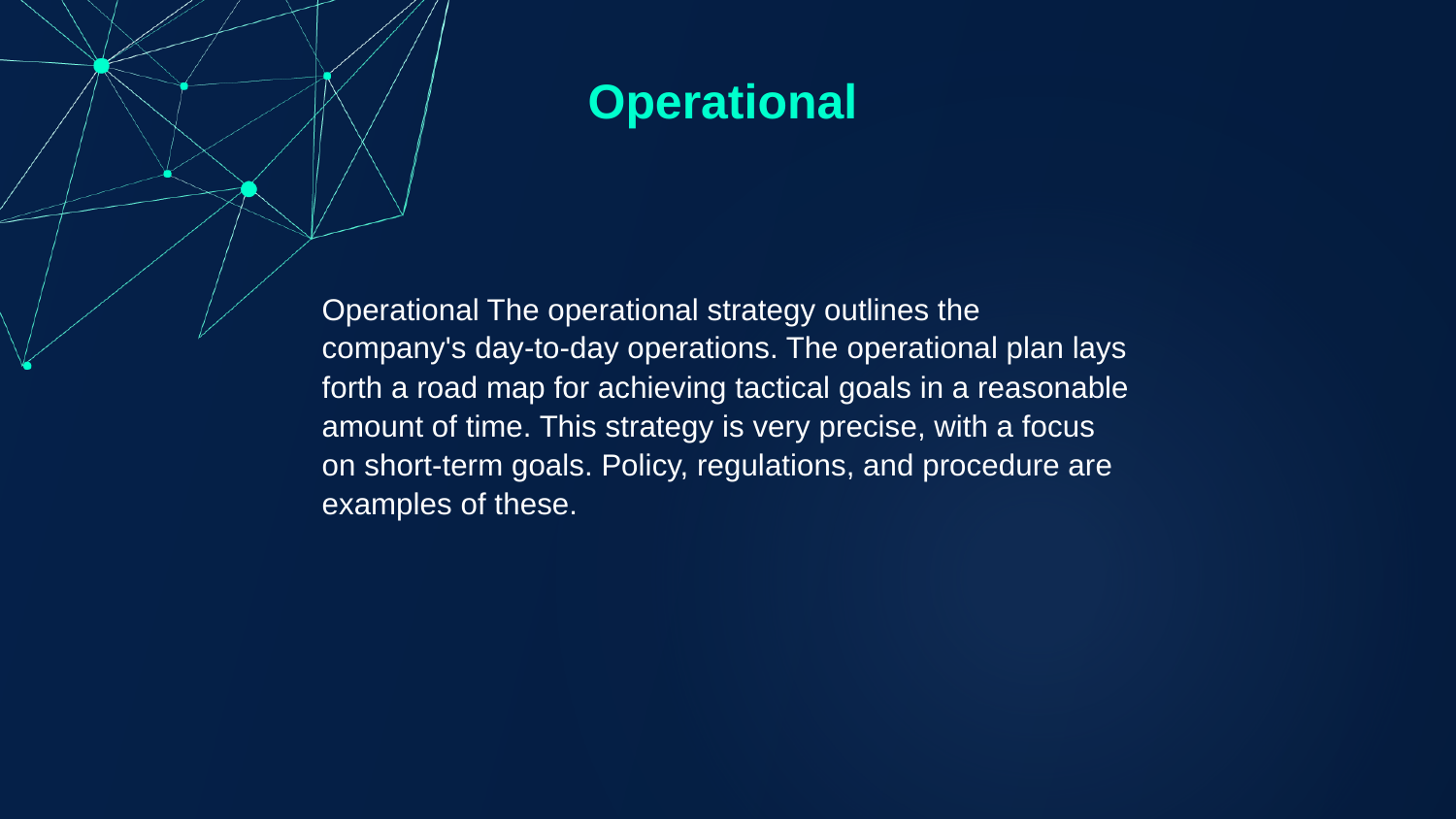

Operational
Operational The operational strategy outlines the company's day-to-day operations. The operational plan lays forth a road map for achieving tactical goals in a reasonable amount of time. This strategy is very precise, with a focus on short-term goals. Policy, regulations, and procedure are examples of these.